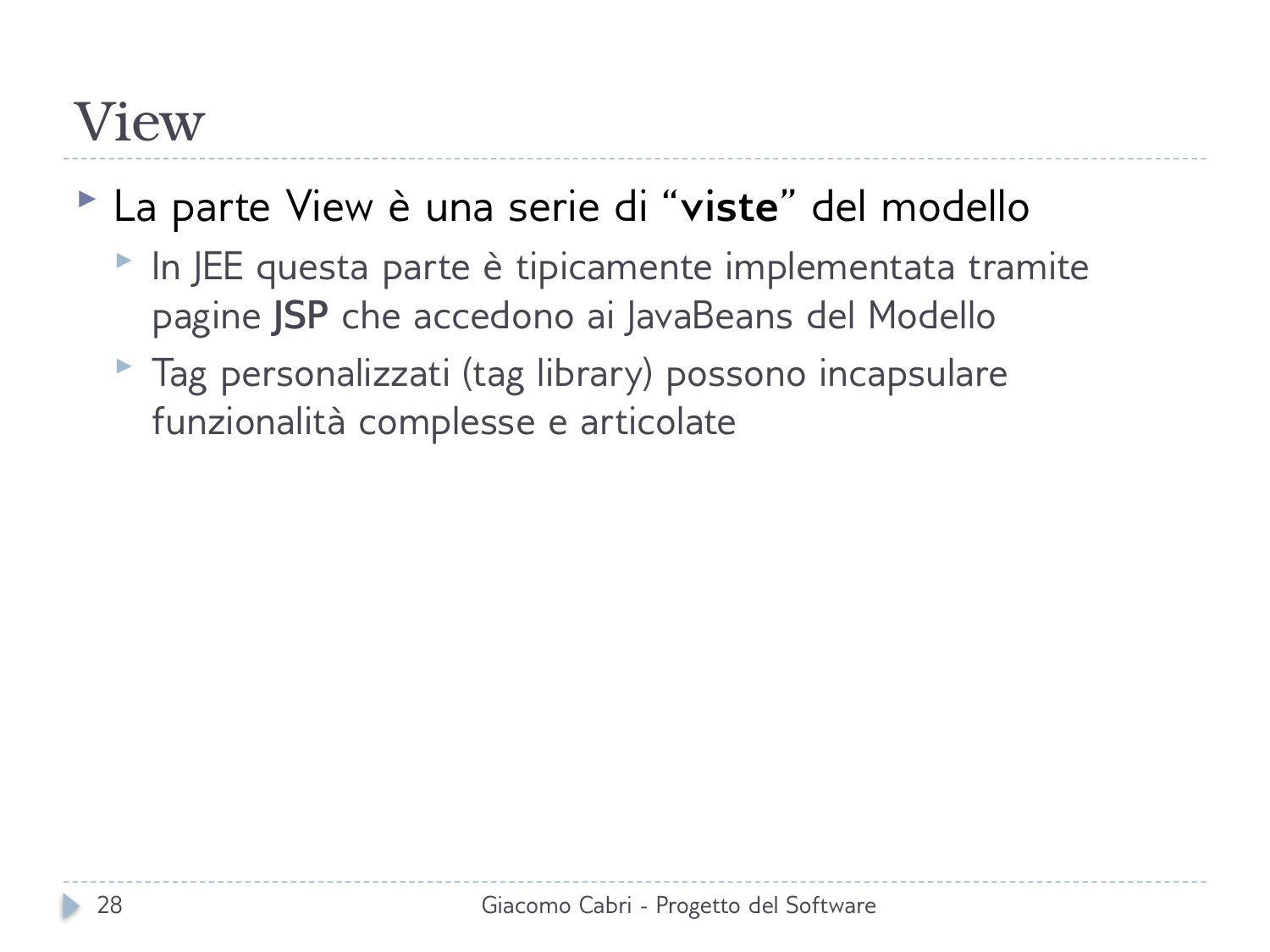

# View
La parte View è una serie di “viste” del modello
In JEE questa parte è tipicamente implementata tramite pagine JSP che accedono ai JavaBeans del Modello
Tag personalizzati (tag library) possono incapsulare funzionalità complesse e articolate
28
Giacomo Cabri - Progetto del Software